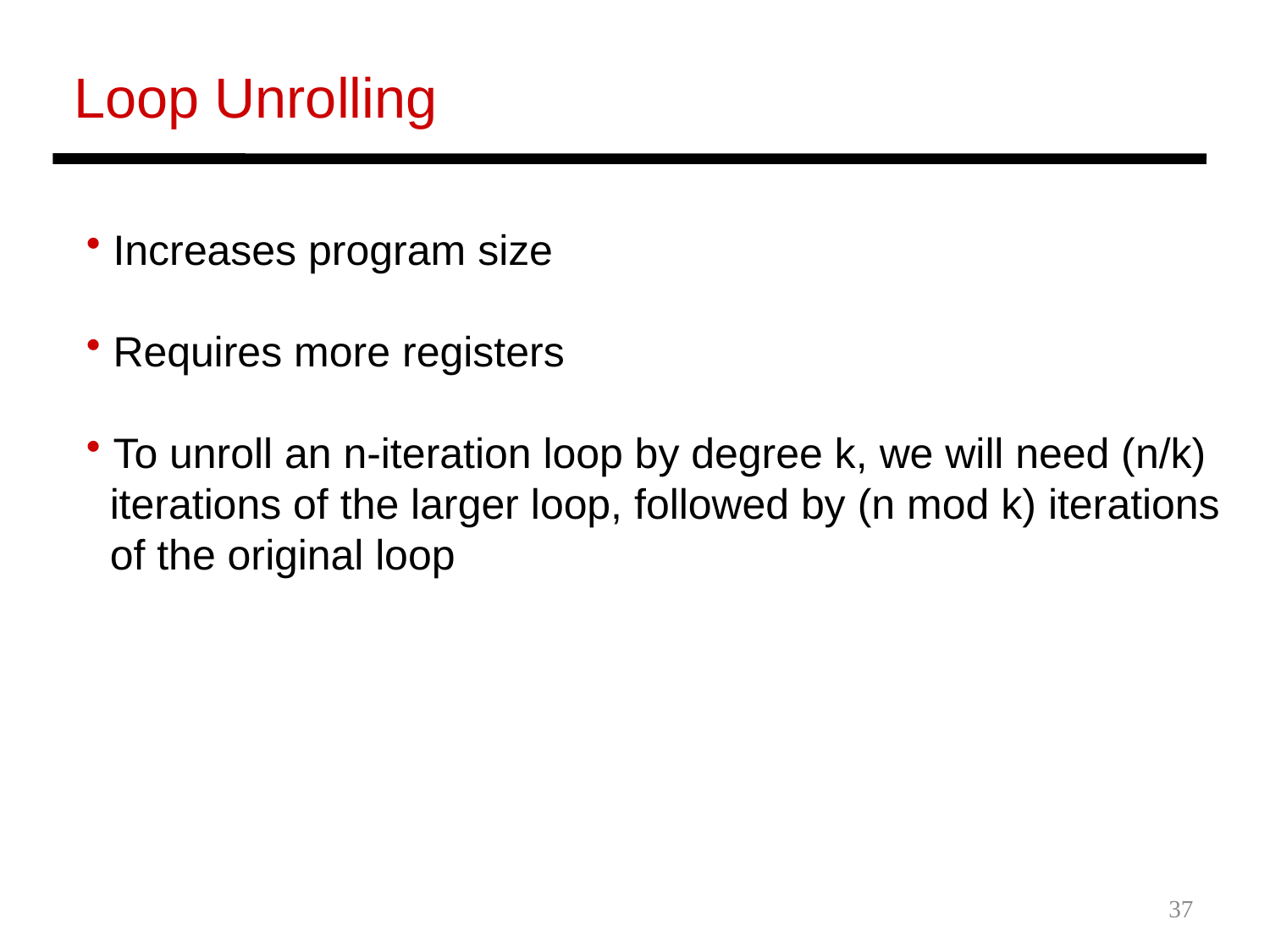

Loop Unrolling

 Increases program size

 Requires more registers

 To unroll an n-iteration loop by degree k, we will need (n/k)
  iterations of the larger loop, followed by (n mod k) iterations
  of the original loop
37